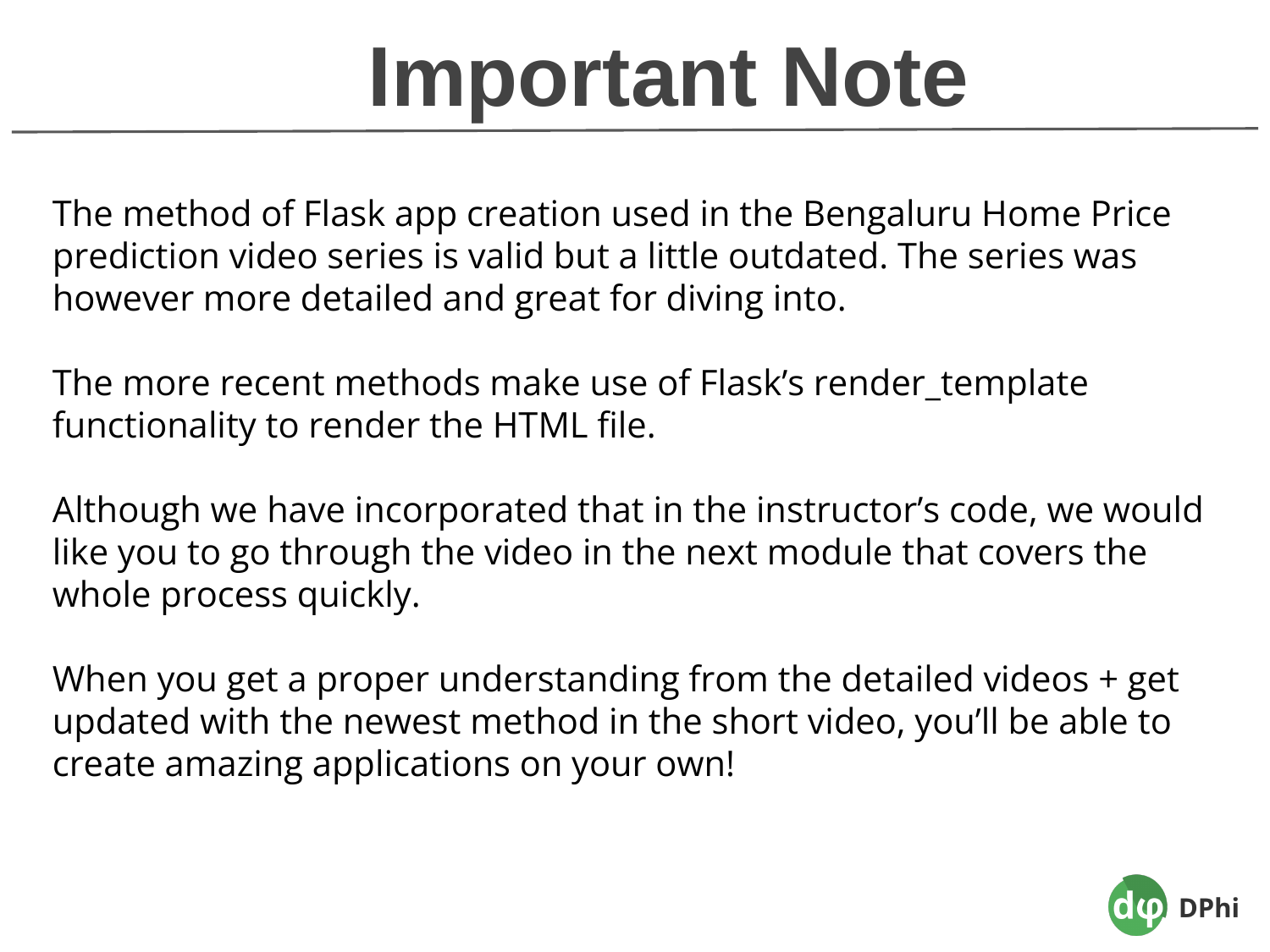

Important Note
The method of Flask app creation used in the Bengaluru Home Price prediction video series is valid but a little outdated. The series was however more detailed and great for diving into.

The more recent methods make use of Flask’s render_template functionality to render the HTML file.

Although we have incorporated that in the instructor’s code, we would like you to go through the video in the next module that covers the whole process quickly.

When you get a proper understanding from the detailed videos + get updated with the newest method in the short video, you’ll be able to create amazing applications on your own!